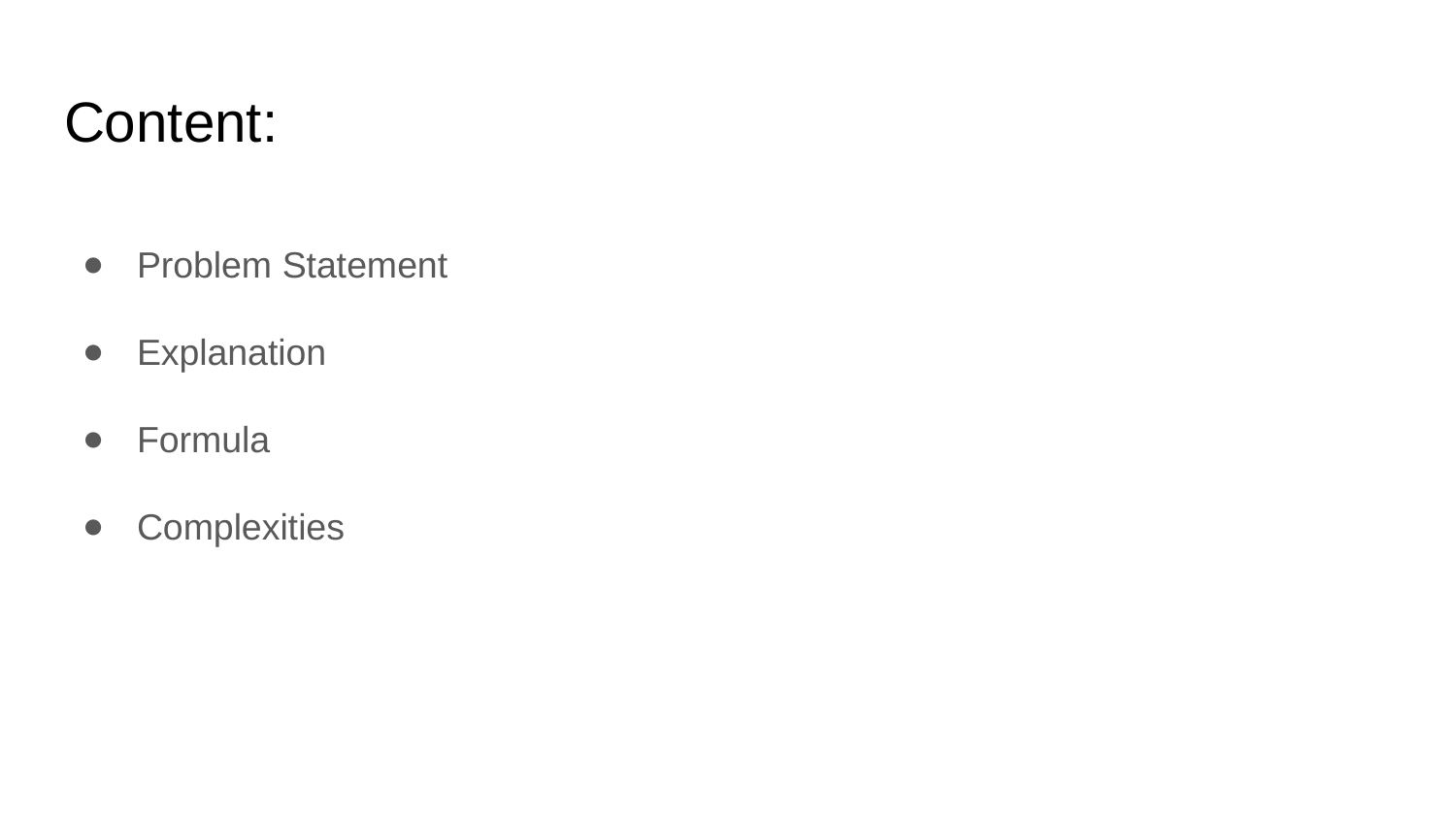

# Content:
Problem Statement
Explanation
Formula
Complexities